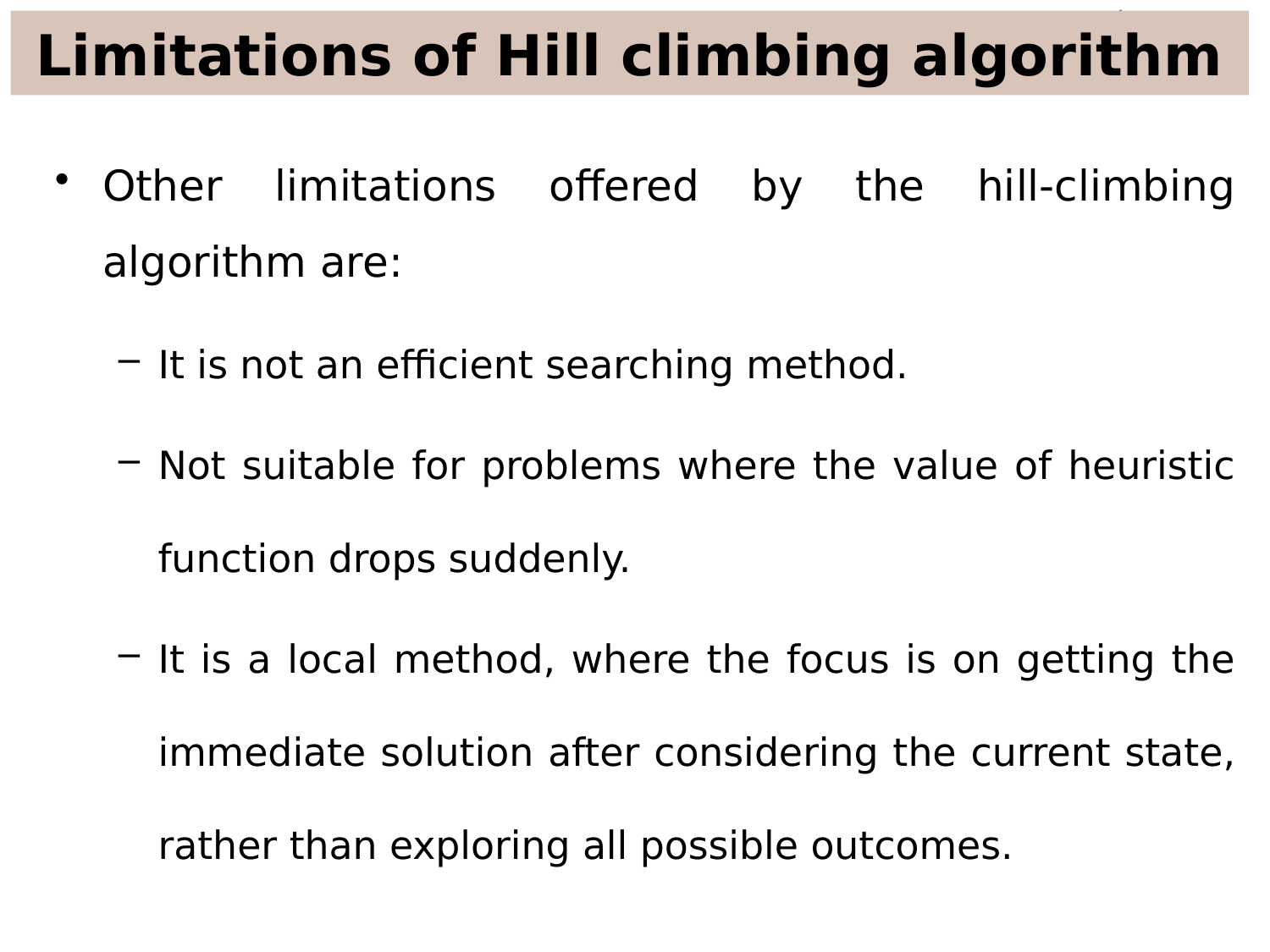

# Limitations of Hill climbing algorithm
Other limitations offered by the hill-climbing algorithm are:
It is not an efficient searching method.
Not suitable for problems where the value of heuristic function drops suddenly.
It is a local method, where the focus is on getting the immediate solution after considering the current state, rather than exploring all possible outcomes.